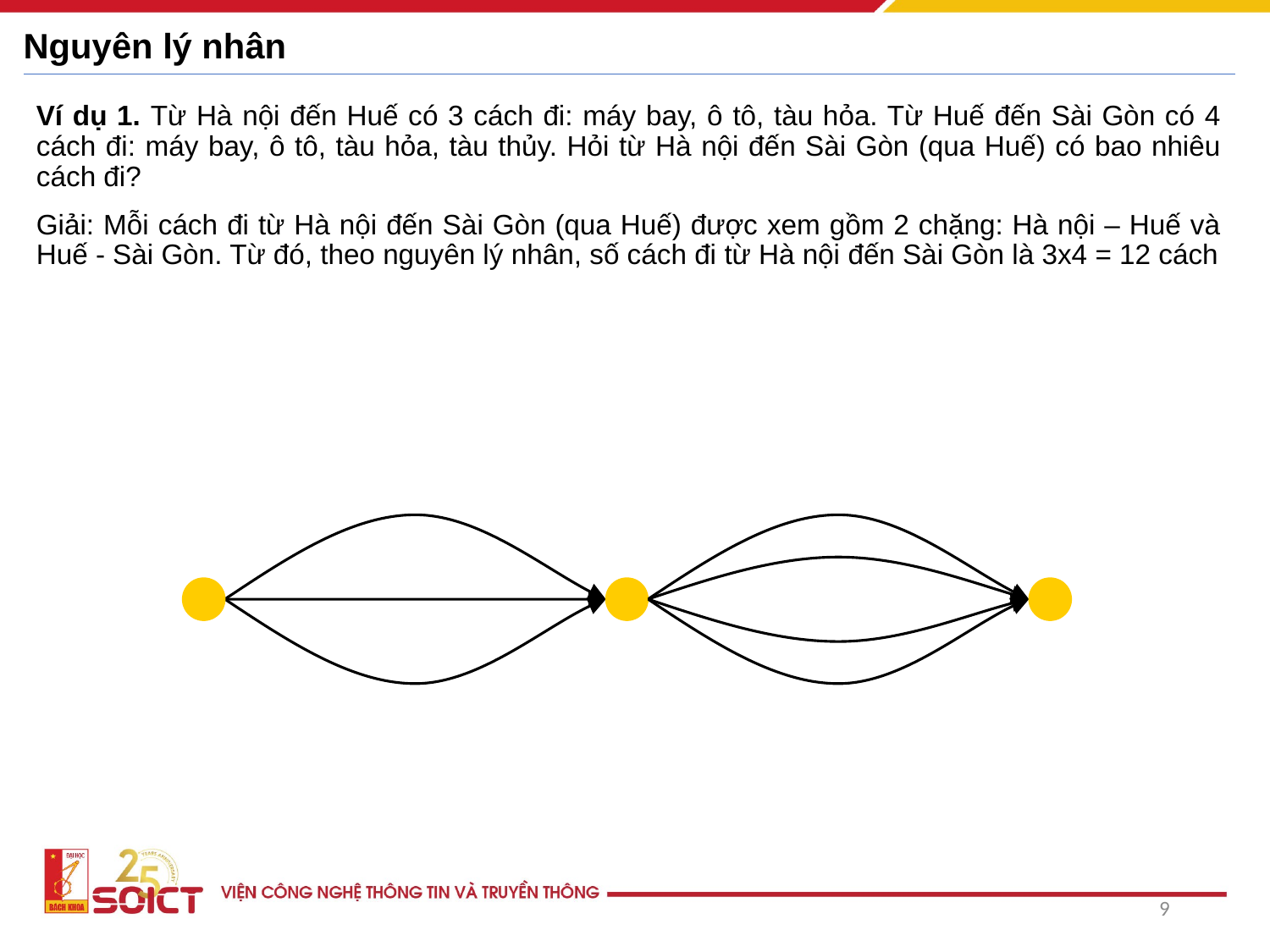

# Nguyên lý nhân
Ví dụ 1. Từ Hà nội đến Huế có 3 cách đi: máy bay, ô tô, tàu hỏa. Từ Huế đến Sài Gòn có 4 cách đi: máy bay, ô tô, tàu hỏa, tàu thủy. Hỏi từ Hà nội đến Sài Gòn (qua Huế) có bao nhiêu cách đi?
Giải: Mỗi cách đi từ Hà nội đến Sài Gòn (qua Huế) được xem gồm 2 chặng: Hà nội – Huế và Huế - Sài Gòn. Từ đó, theo nguyên lý nhân, số cách đi từ Hà nội đến Sài Gòn là 3x4 = 12 cách

9